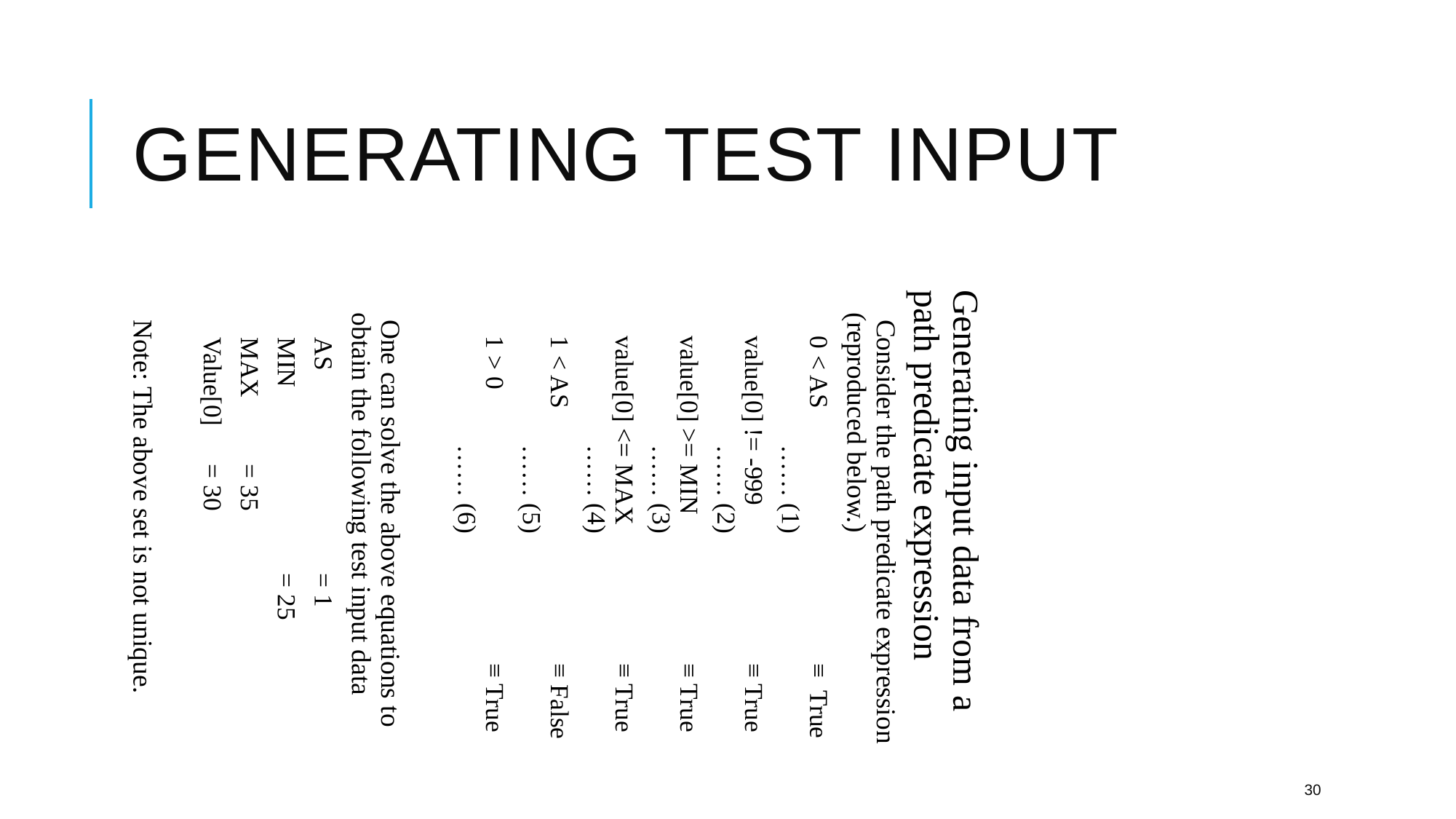

Generating Test Input
Generating input data from a path predicate expression
Consider the path predicate expression (reproduced below.)
	0 < AS			≡  True	…… (1)
	value[0] != -999  		≡ True	…… (2)
	value[0] >= MIN 		≡ True	…… (3)
	value[0] <= MAX 		≡ True	…… (4)
	1 < AS 			≡ False	…… (5)
	1 > 0 			≡ True	…… (6)

One can solve the above equations to obtain the following test input data
AS		= 1
MIN	 	= 25
MAX	= 35
Value[0]	= 30

Note: The above set is not unique.
30